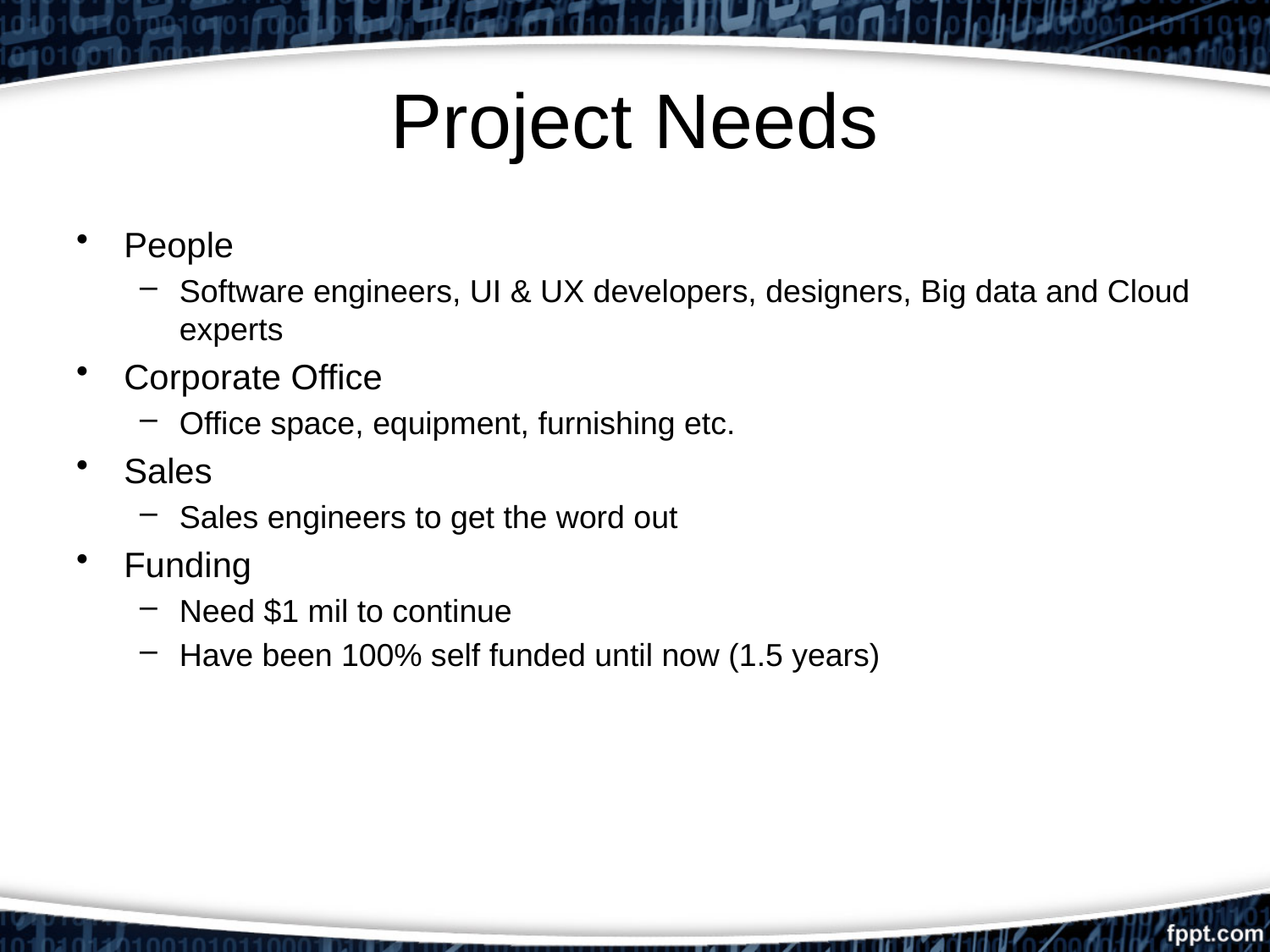

# Project Needs
People
Software engineers, UI & UX developers, designers, Big data and Cloud experts
Corporate Office
Office space, equipment, furnishing etc.
Sales
Sales engineers to get the word out
Funding
Need $1 mil to continue
Have been 100% self funded until now (1.5 years)